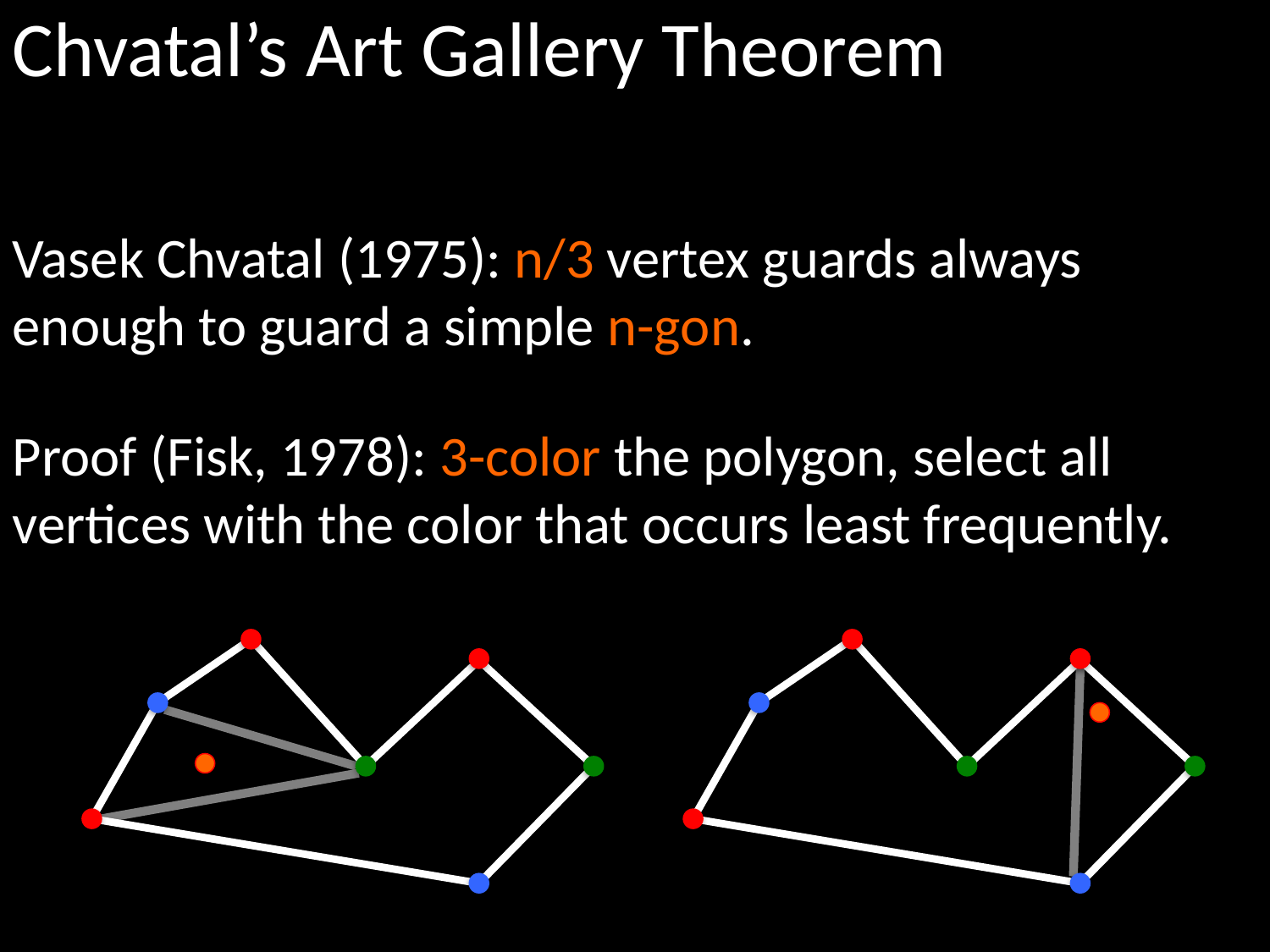

Chvatal’s Art Gallery Theorem
Vasek Chvatal (1975): n/3 vertex guards always
enough to guard a simple n-gon.
Proof (Fisk, 1978): 3-color the polygon, select all
vertices with the color that occurs least frequently.